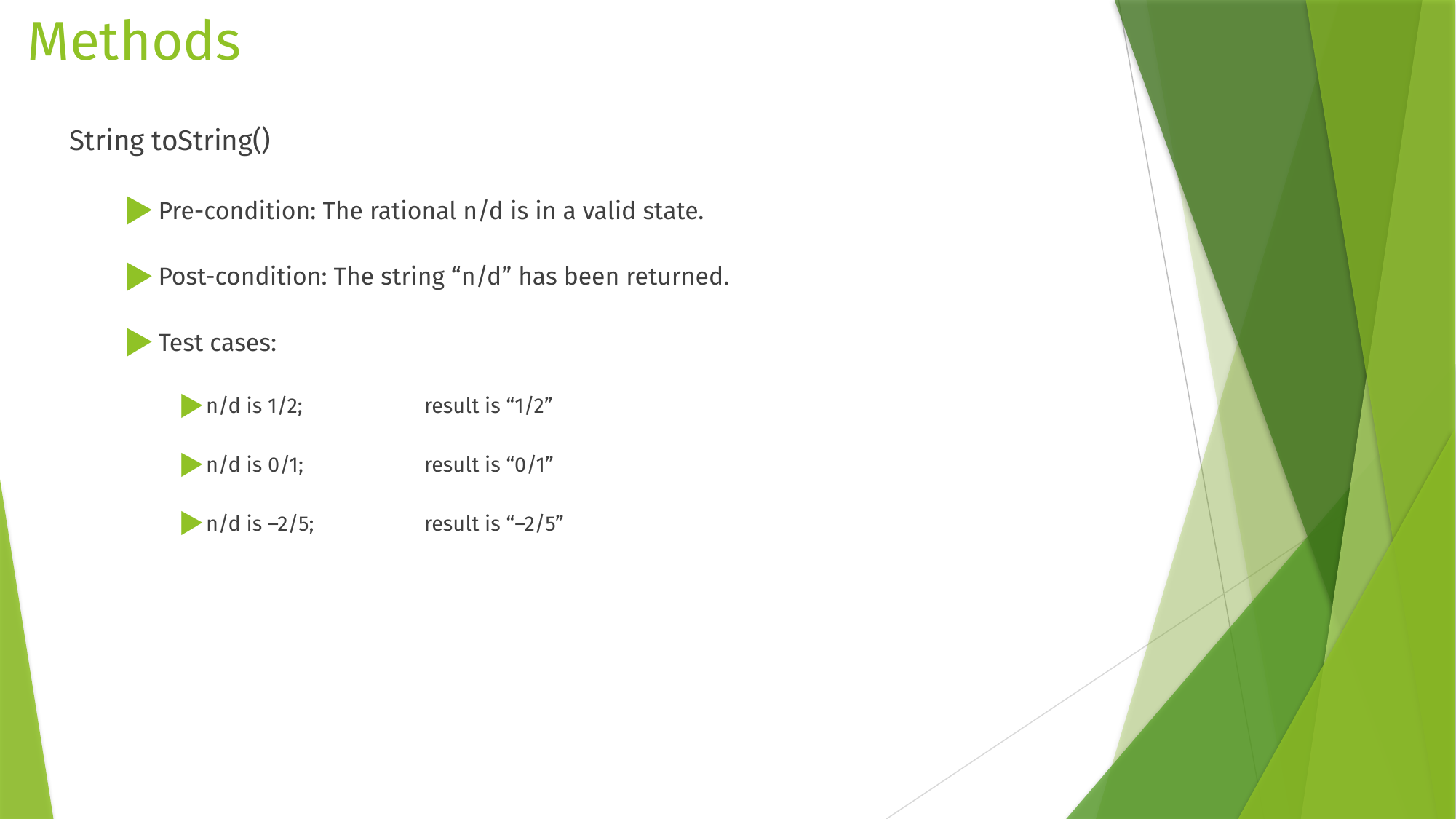

# Methods
String toString()
Pre-condition: The rational n/d is in a valid state.
Post-condition: The string “n/d” has been returned.
Test cases:
n/d is 1/2; 		result is “1/2”
n/d is 0/1;		result is “0/1”
n/d is –2/5;		result is “–2/5”